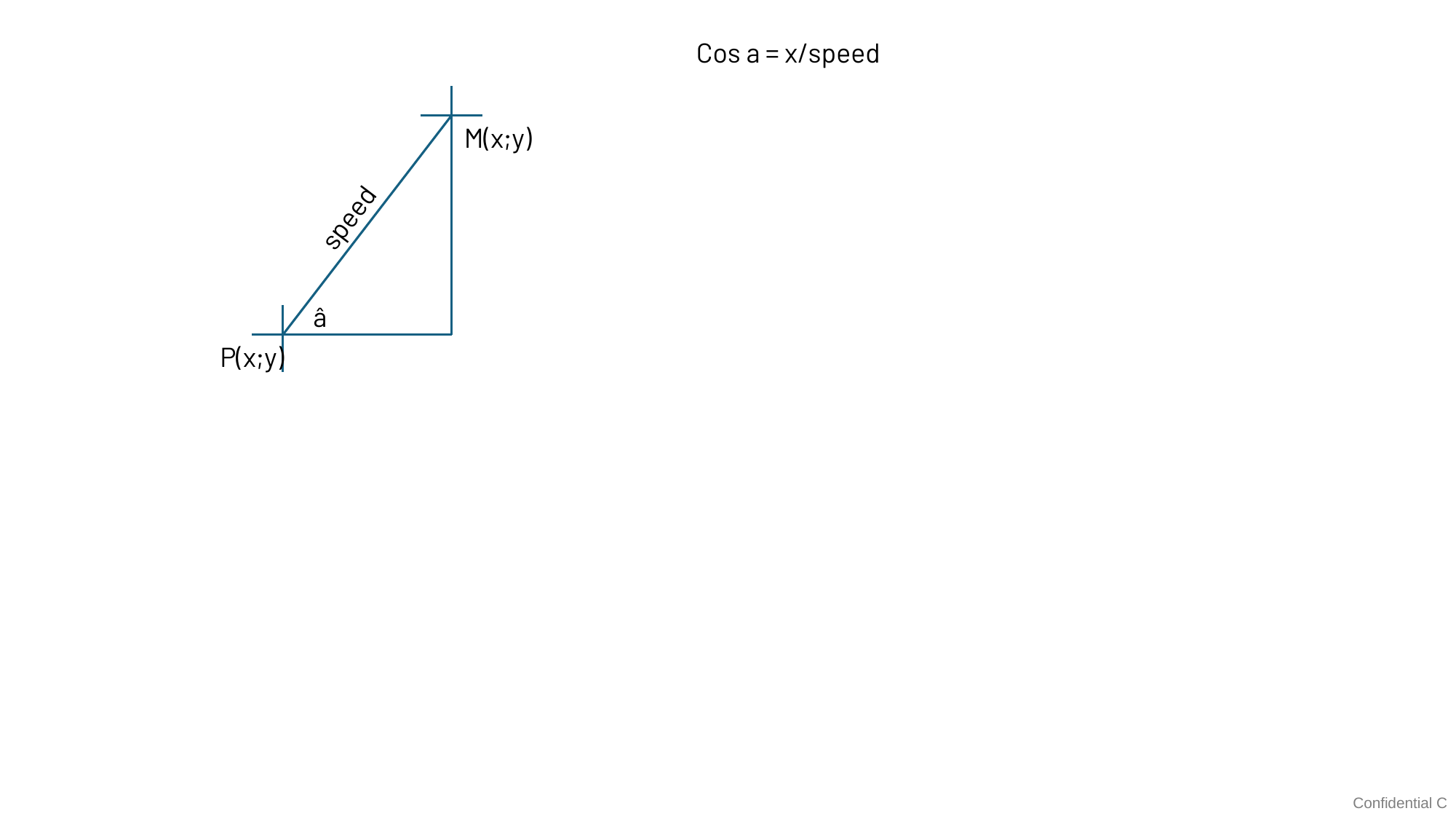

Cos a = x/speed
M(x;y)
speed
â
P(x;y)